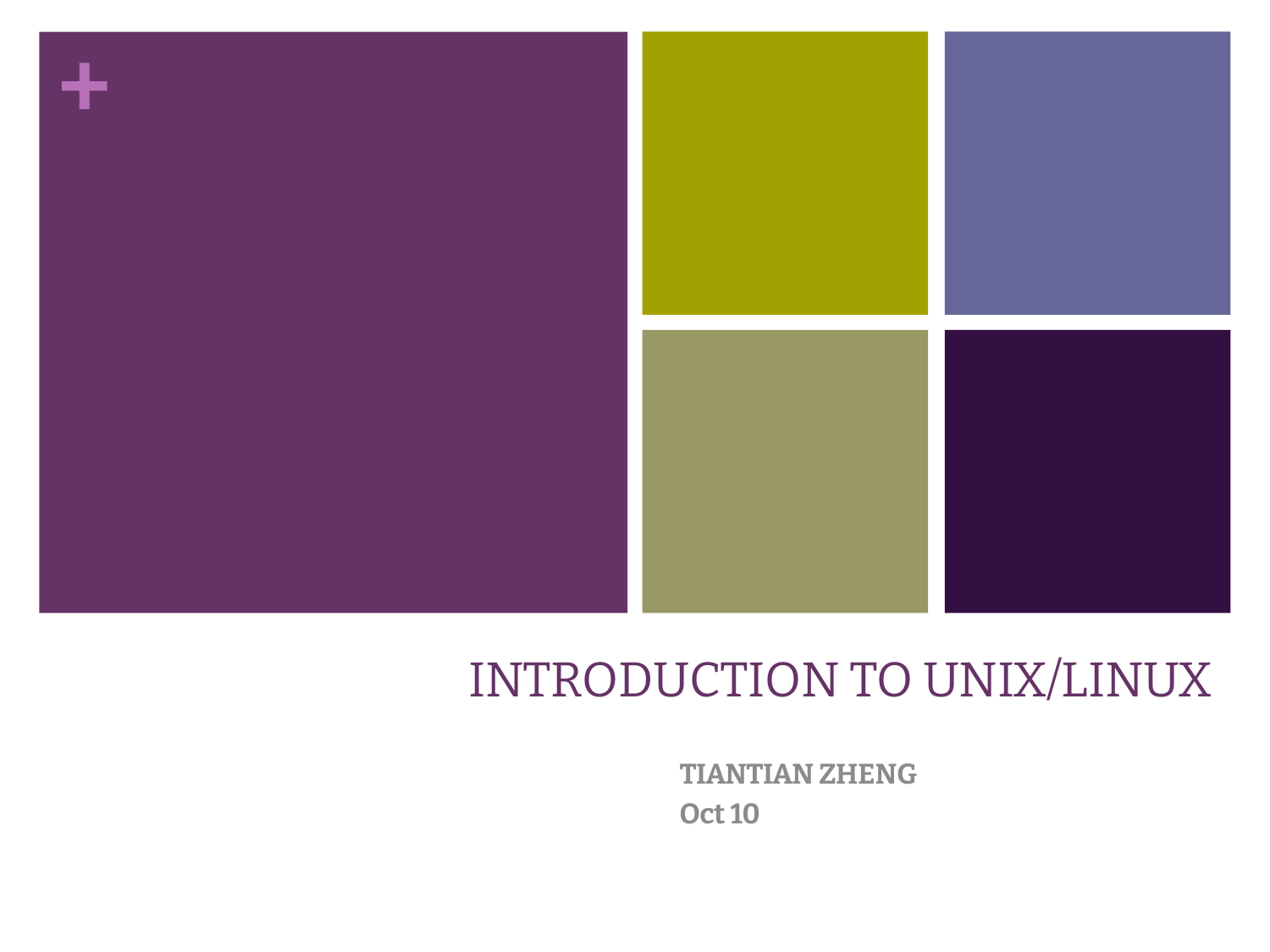

# INTRODUCTION TO UNIX/LINUX
TIANTIAN ZHENG
Oct 10